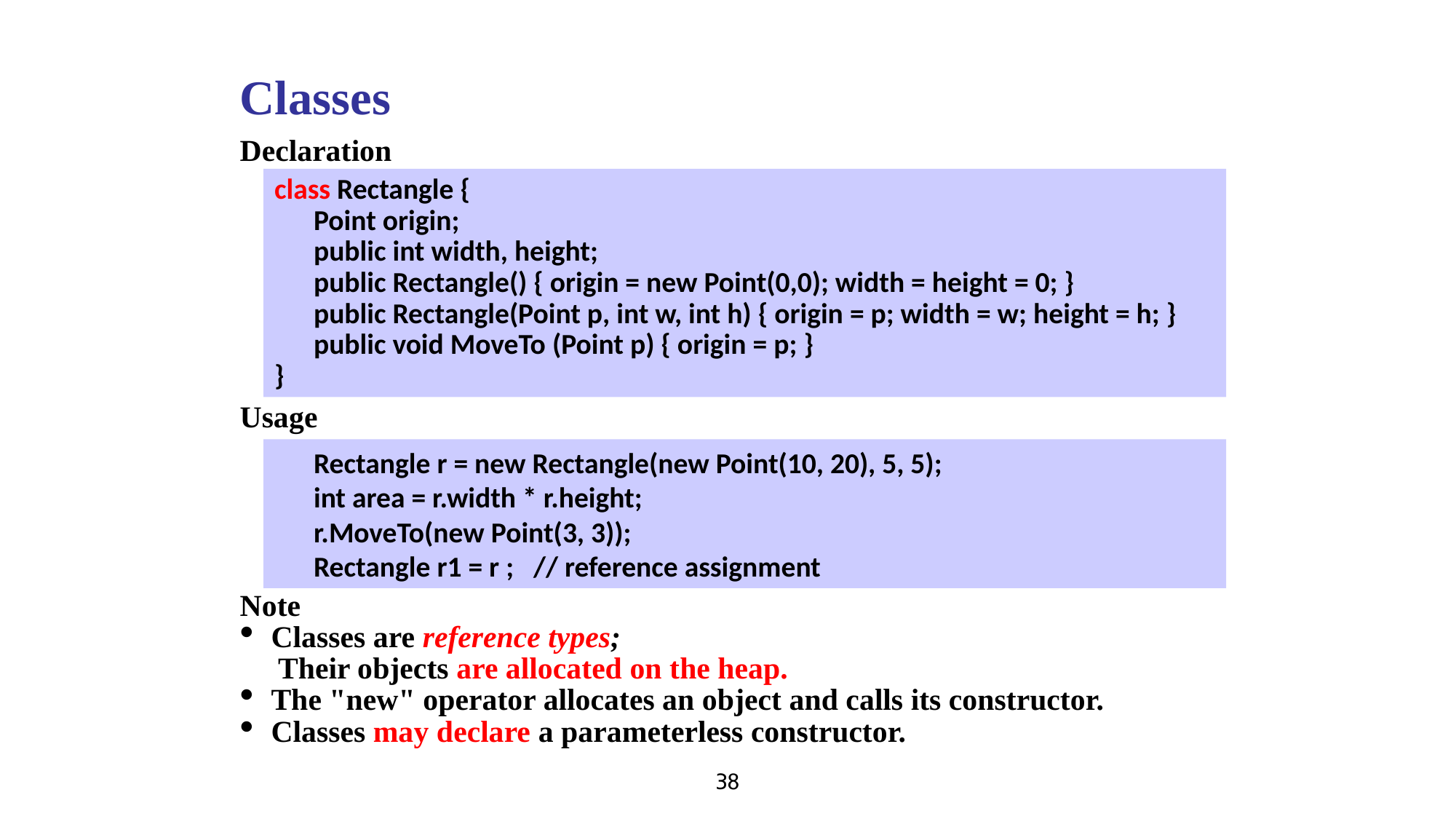

Classes
Declaration
class Rectangle {
      Point origin;
      public int width, height;
      public Rectangle() { origin = new Point(0,0); width = height = 0; }
      public Rectangle(Point p, int w, int h) { origin = p; width = w; height = h; }
      public void MoveTo (Point p) { origin = p; }
}
Usage
      Rectangle r = new Rectangle(new Point(10, 20), 5, 5);
      int area = r.width * r.height;
      r.MoveTo(new Point(3, 3));
      Rectangle r1 = r ;   // reference assignment
Note
Classes are reference types;
     Their objects are allocated on the heap.
The "new" operator allocates an object and calls its constructor.
Classes may declare a parameterless constructor.
38